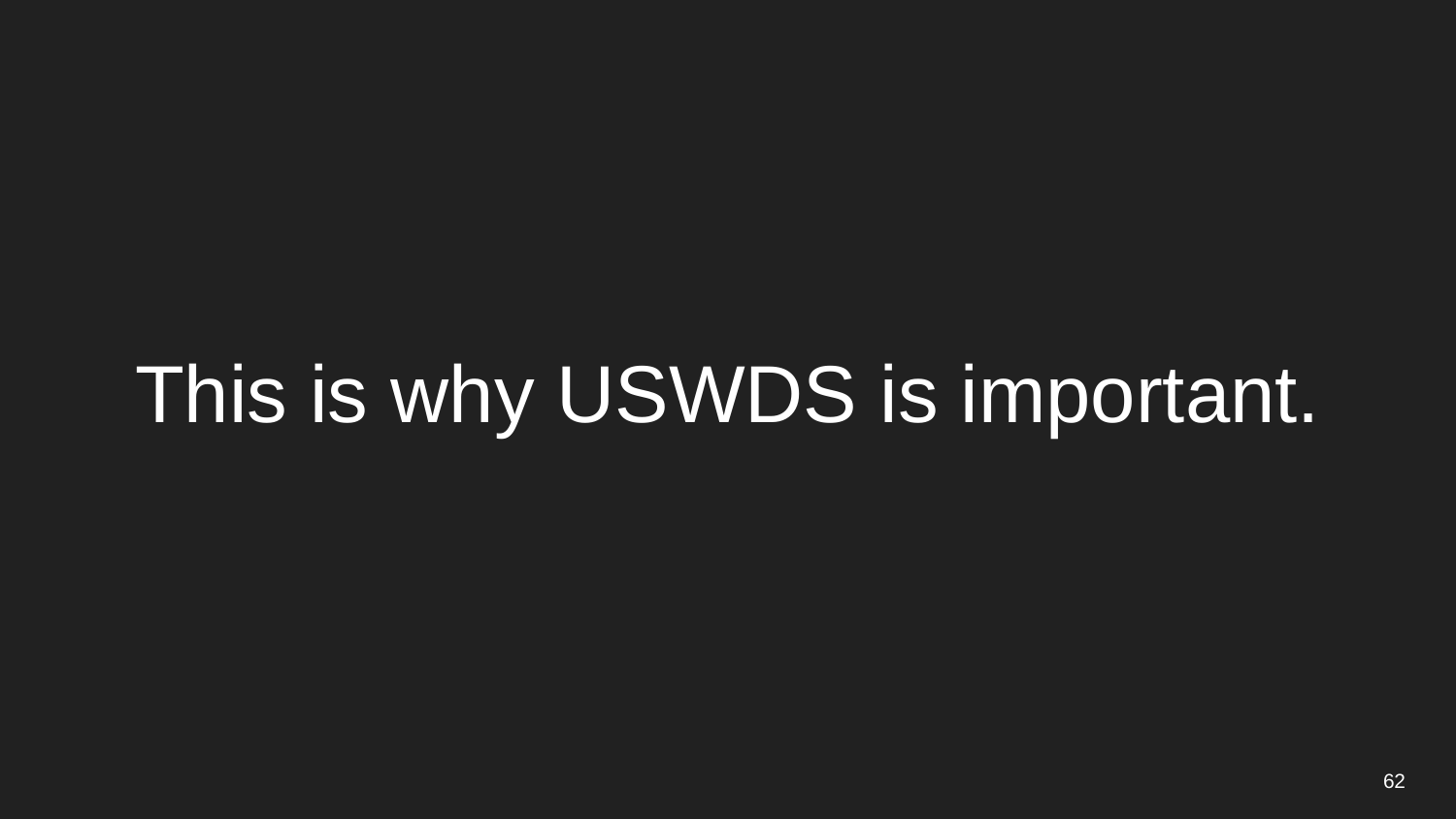

# This is why USWDS is important.
62